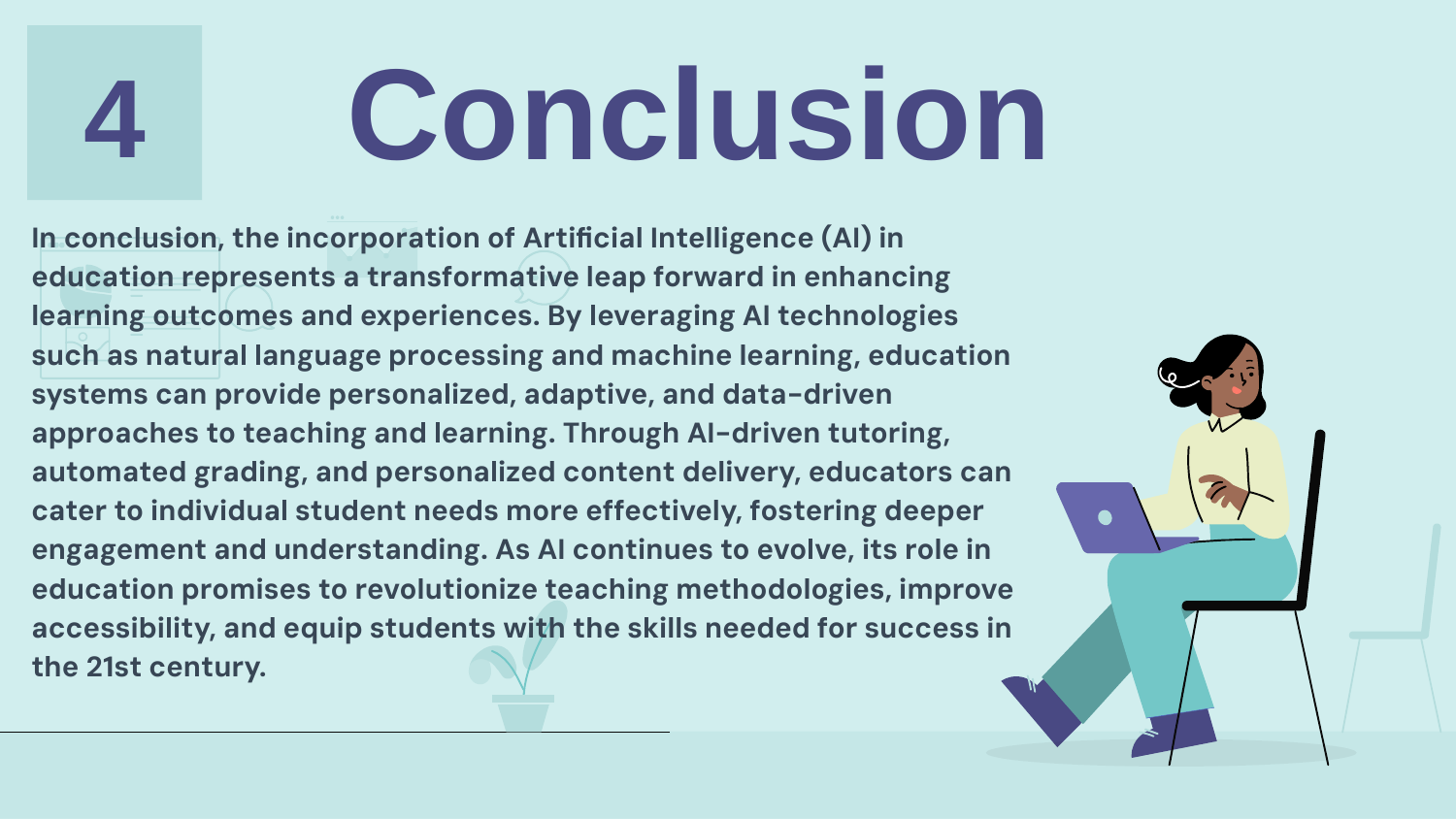

4
# Conclusion
In conclusion, the incorporation of Artificial Intelligence (AI) in education represents a transformative leap forward in enhancing learning outcomes and experiences. By leveraging AI technologies such as natural language processing and machine learning, education systems can provide personalized, adaptive, and data-driven approaches to teaching and learning. Through AI-driven tutoring, automated grading, and personalized content delivery, educators can cater to individual student needs more effectively, fostering deeper engagement and understanding. As AI continues to evolve, its role in education promises to revolutionize teaching methodologies, improve accessibility, and equip students with the skills needed for success in the 21st century.